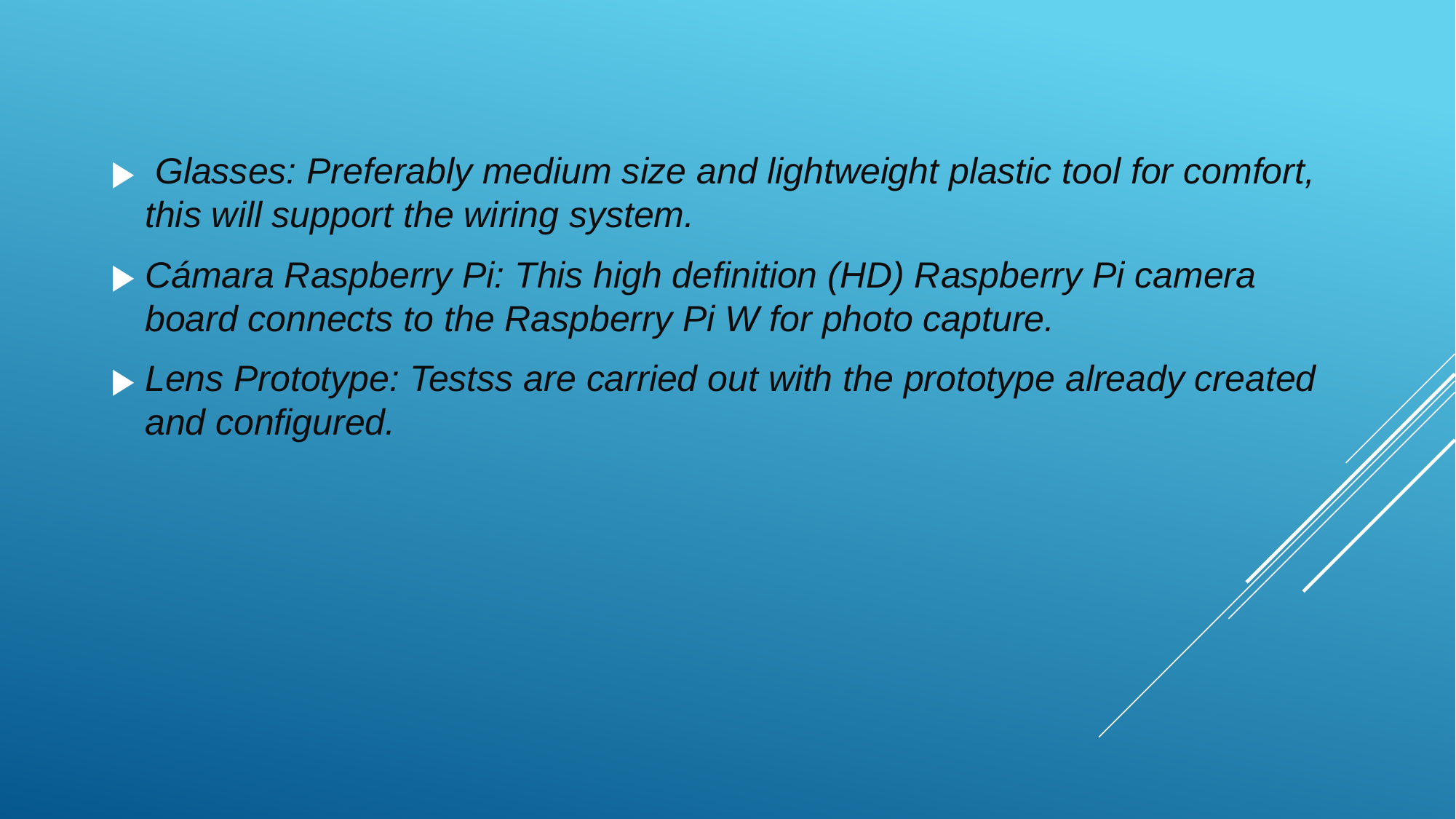

Glasses: Preferably medium size and lightweight plastic tool for comfort, this will support the wiring system.
Cámara Raspberry Pi: This high definition (HD) Raspberry Pi camera board connects to the Raspberry Pi W for photo capture.
Lens Prototype: Testss are carried out with the prototype already created and configured.